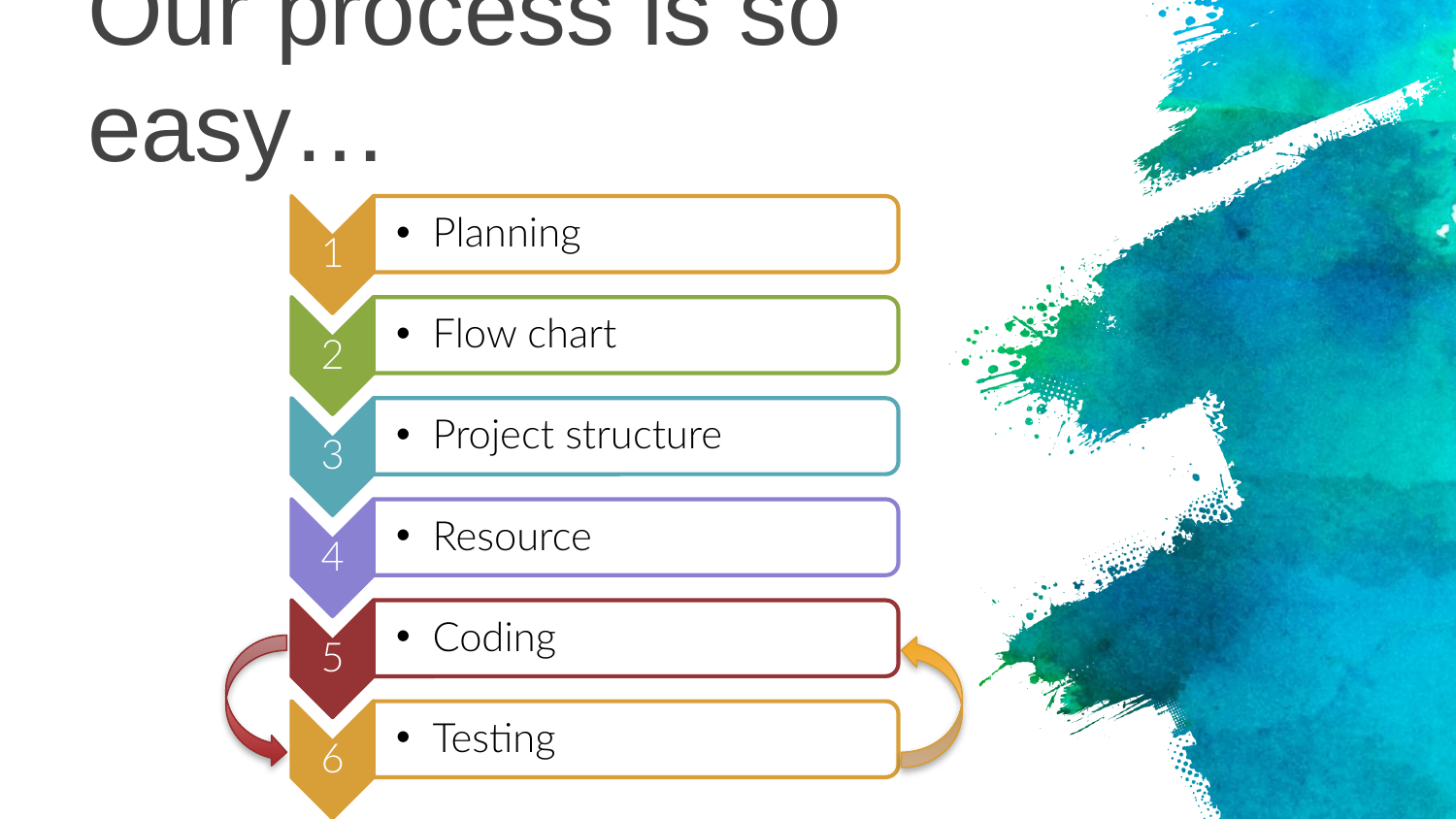

# Our process is so easy…
1
Planning
2
Flow chart
3
Project structure
4
Resource
5
Coding
6
Testing